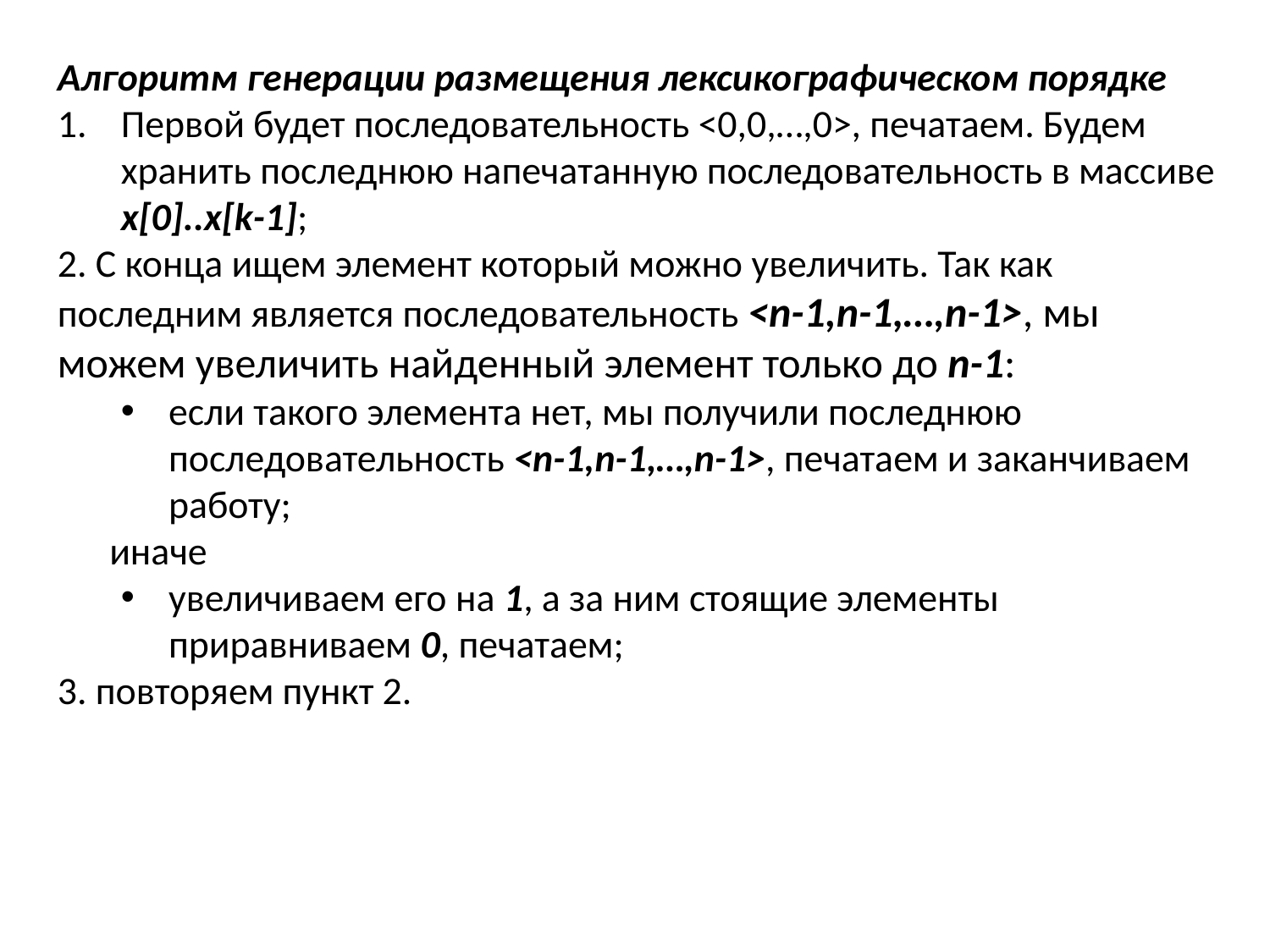

Алгоритм генерации размещения лексикографическом порядке
Первой будет последовательность <0,0,…,0>, печатаем. Будем хранить последнюю напечатанную последовательность в массиве x[0]..x[k-1];
2. С конца ищем элемент который можно увеличить. Так как последним является последовательность <n-1,n-1,…,n-1>, мы можем увеличить найденный элемент только до n-1:
если такого элемента нет, мы получили последнюю последовательность <n-1,n-1,…,n-1>, печатаем и заканчиваем работу;
      иначе
увеличиваем его на 1, а за ним стоящие элементы приравниваем 0, печатаем;
3. повторяем пункт 2.